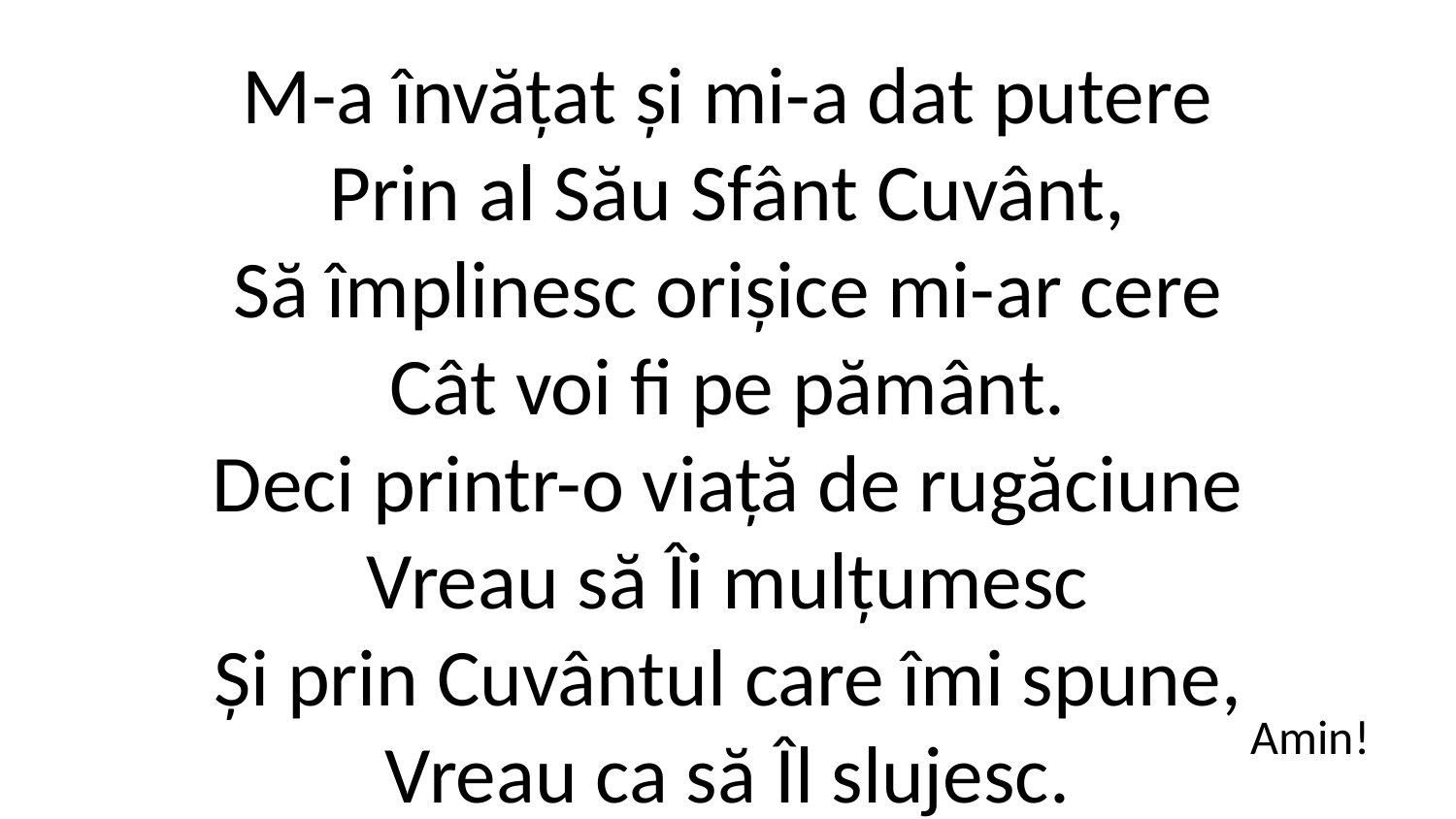

M-a învățat și mi-a dat putere
Prin al Său Sfânt Cuvânt,
Să împlinesc orișice mi-ar cere
Cât voi fi pe pământ.
Deci printr-o viață de rugăciune
Vreau să Îi mulțumesc
Și prin Cuvântul care îmi spune,
Vreau ca să Îl slujesc.

Amin!